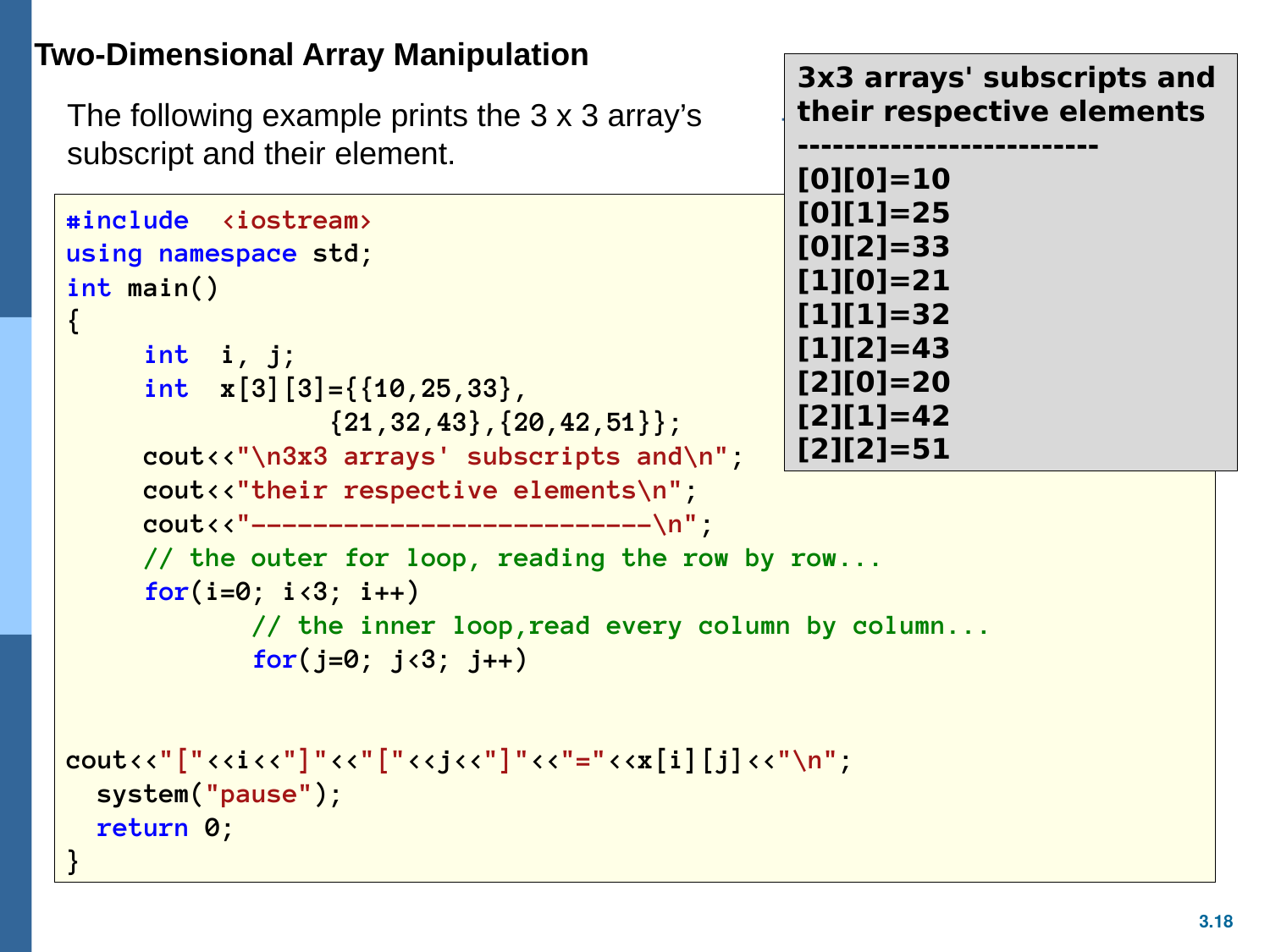

Two-Dimensional Array Manipulation
3x3 arrays' subscripts and
their respective elements
--------------------------
[0][0]=10
[0][1]=25
[0][2]=33
[1][0]=21
[1][1]=32
[1][2]=43
[2][0]=20
[2][1]=42
[2][2]=51
The following example prints the 3 x 3 array’s subscript and their element.
#include  <iostream>
using namespace std;
int main()
{
     int  i, j;
     int  x[3][3]={{10,25,33},
                 {21,32,43},{20,42,51}};
     cout<<"\n3x3 arrays' subscripts and\n";
     cout<<"their respective elements\n";
     cout<<"--------------------------\n";
     // the outer for loop, reading the row by row...
     for(i=0; i<3; i++)
            // the inner loop,read every column by column...
            for(j=0; j<3; j++)

cout<<"["<<i<<"]"<<"["<<j<<"]"<<"="<<x[i][j]<<"\n";
  system("pause");
  return 0;
}